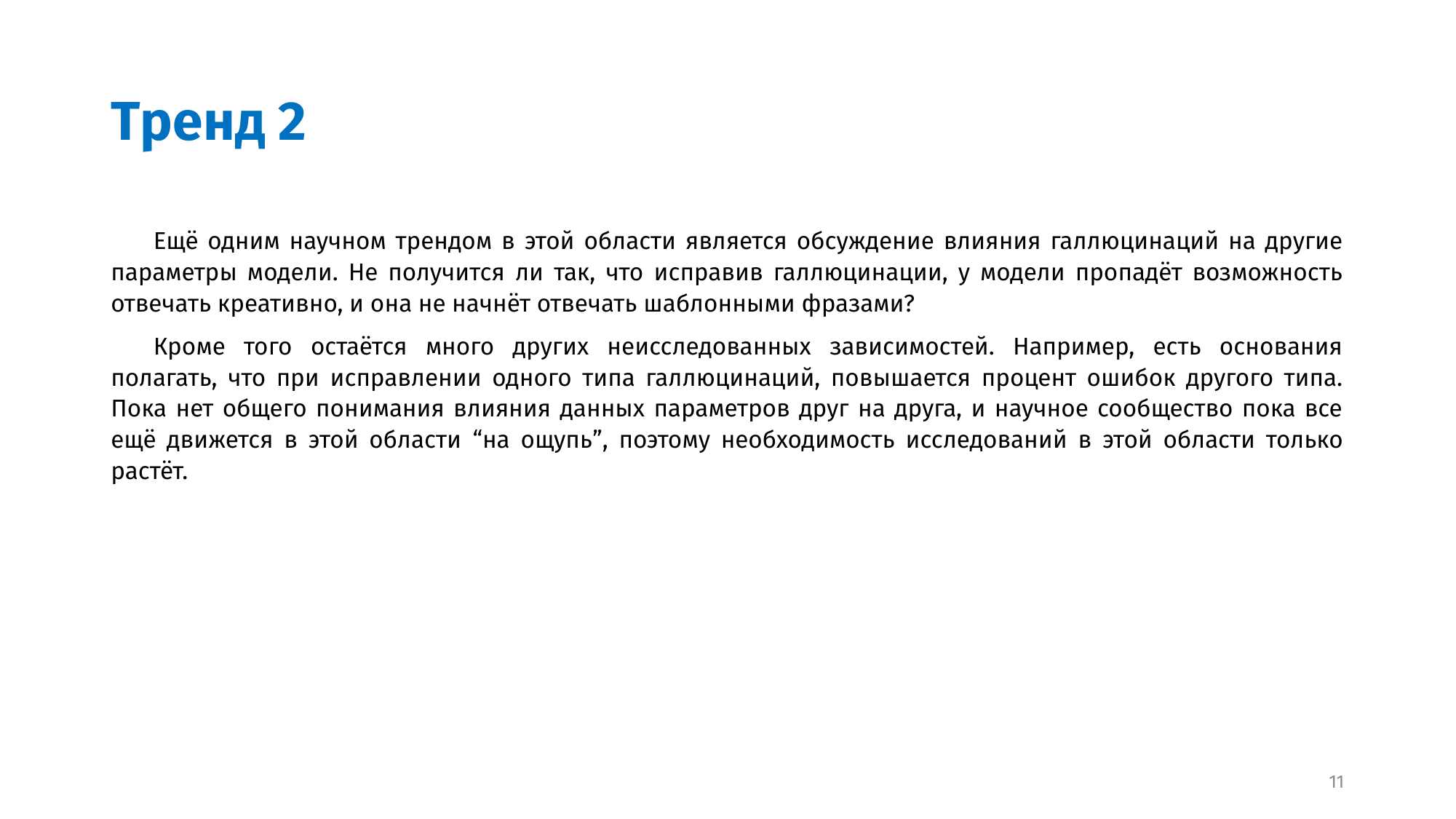

# Тренд 2
Ещё одним научном трендом в этой области является обсуждение влияния галлюцинаций на другие параметры модели. Не получится ли так, что исправив галлюцинации, у модели пропадёт возможность отвечать креативно, и она не начнёт отвечать шаблонными фразами?
Кроме того остаётся много других неисследованных зависимостей. Например, есть основания полагать, что при исправлении одного типа галлюцинаций, повышается процент ошибок другого типа. Пока нет общего понимания влияния данных параметров друг на друга, и научное сообщество пока все ещё движется в этой области “на ощупь”, поэтому необходимость исследований в этой области только растёт.
11